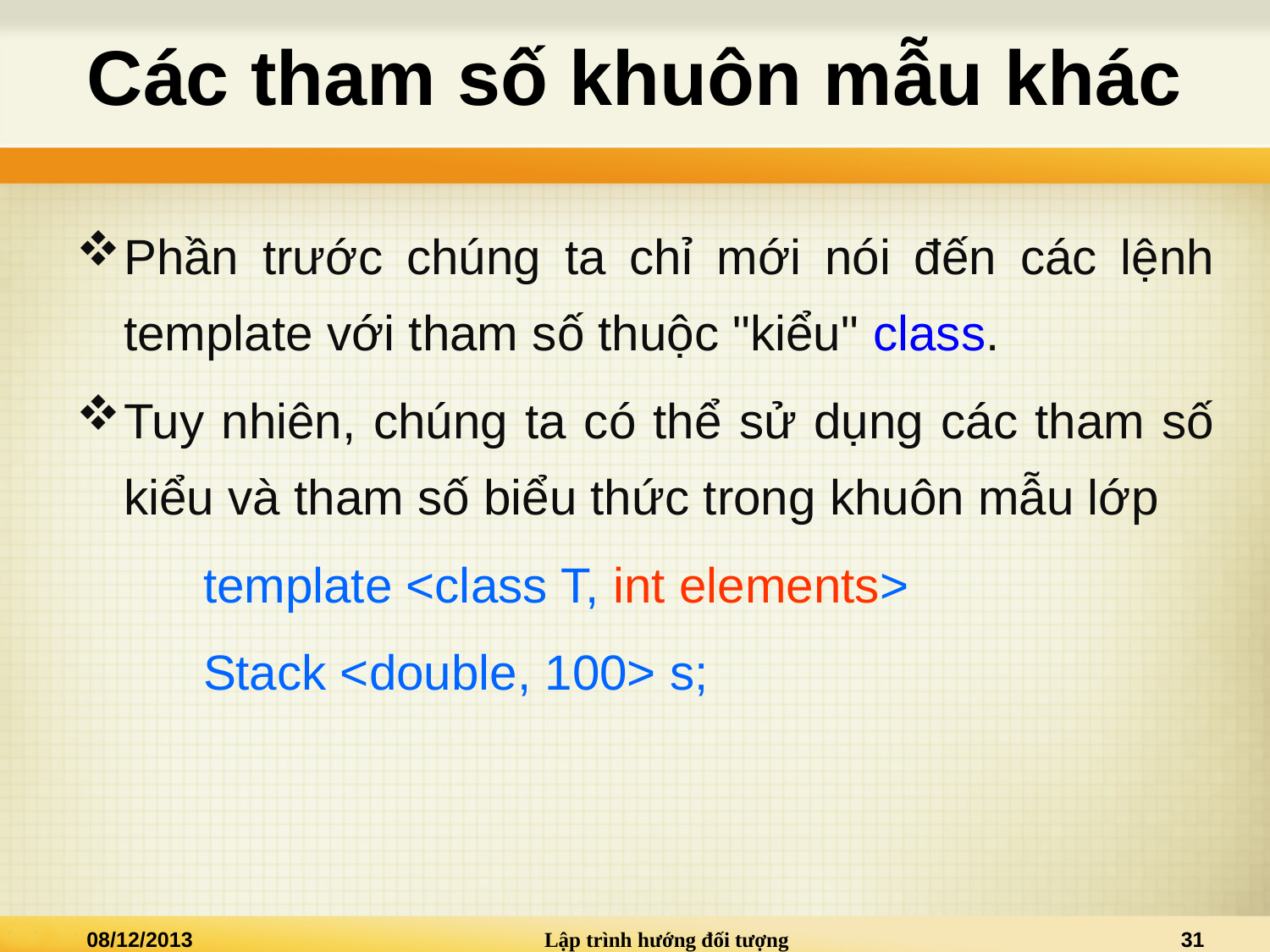

# Các tham số khuôn mẫu khác
Phần trước chúng ta chỉ mới nói đến các lệnh template với tham số thuộc "kiểu" class.
Tuy nhiên, chúng ta có thể sử dụng các tham số kiểu và tham số biểu thức trong khuôn mẫu lớp
	template <class T, int elements>
	Stack <double, 100> s;
08/12/2013
Lập trình hướng đối tượng
31